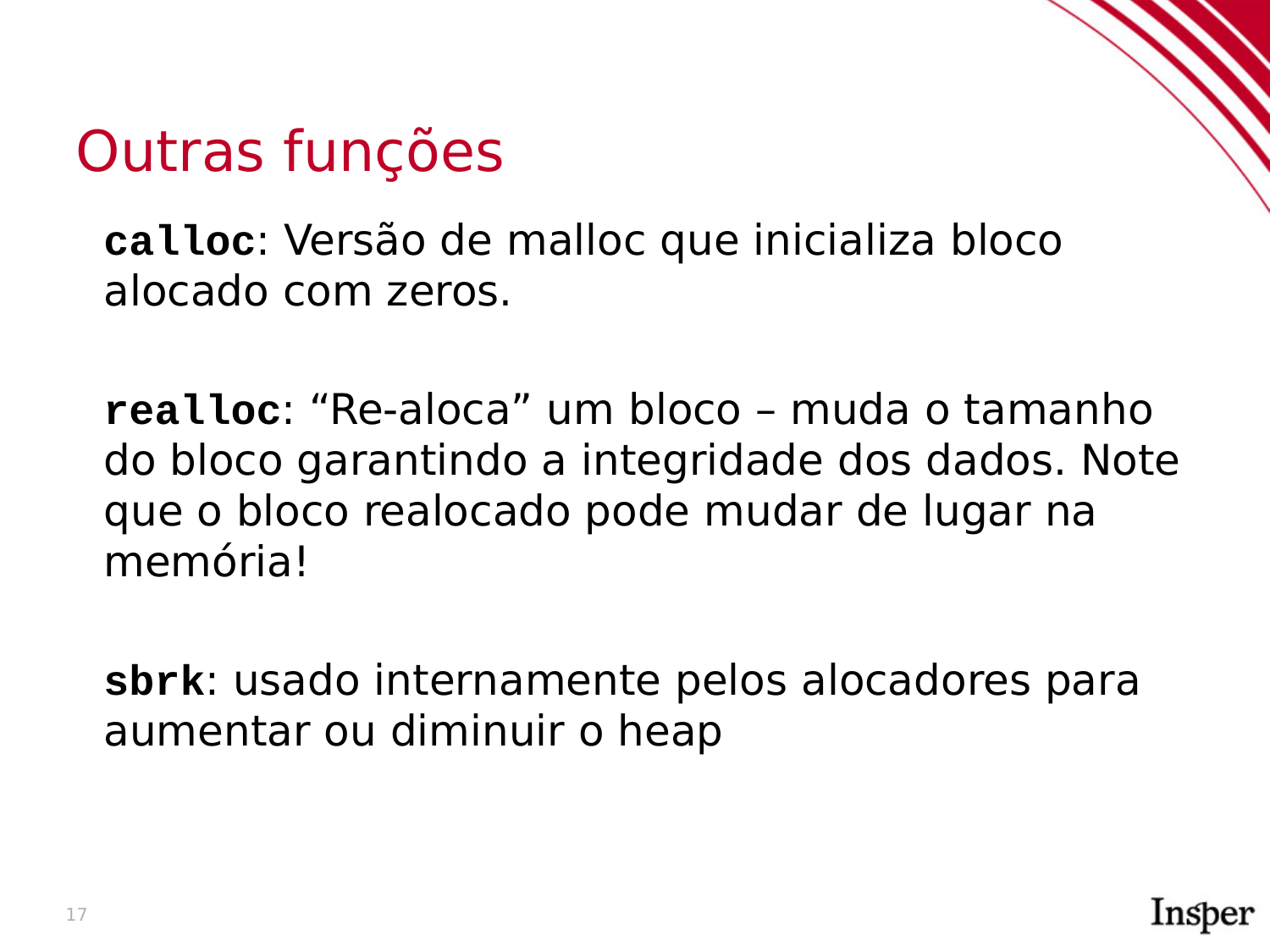

Outras funções
calloc: Versão de malloc que inicializa bloco alocado com zeros.

realloc: “Re-aloca” um bloco – muda o tamanho do bloco garantindo a integridade dos dados. Note que o bloco realocado pode mudar de lugar na memória!

sbrk: usado internamente pelos alocadores para aumentar ou diminuir o heap

17